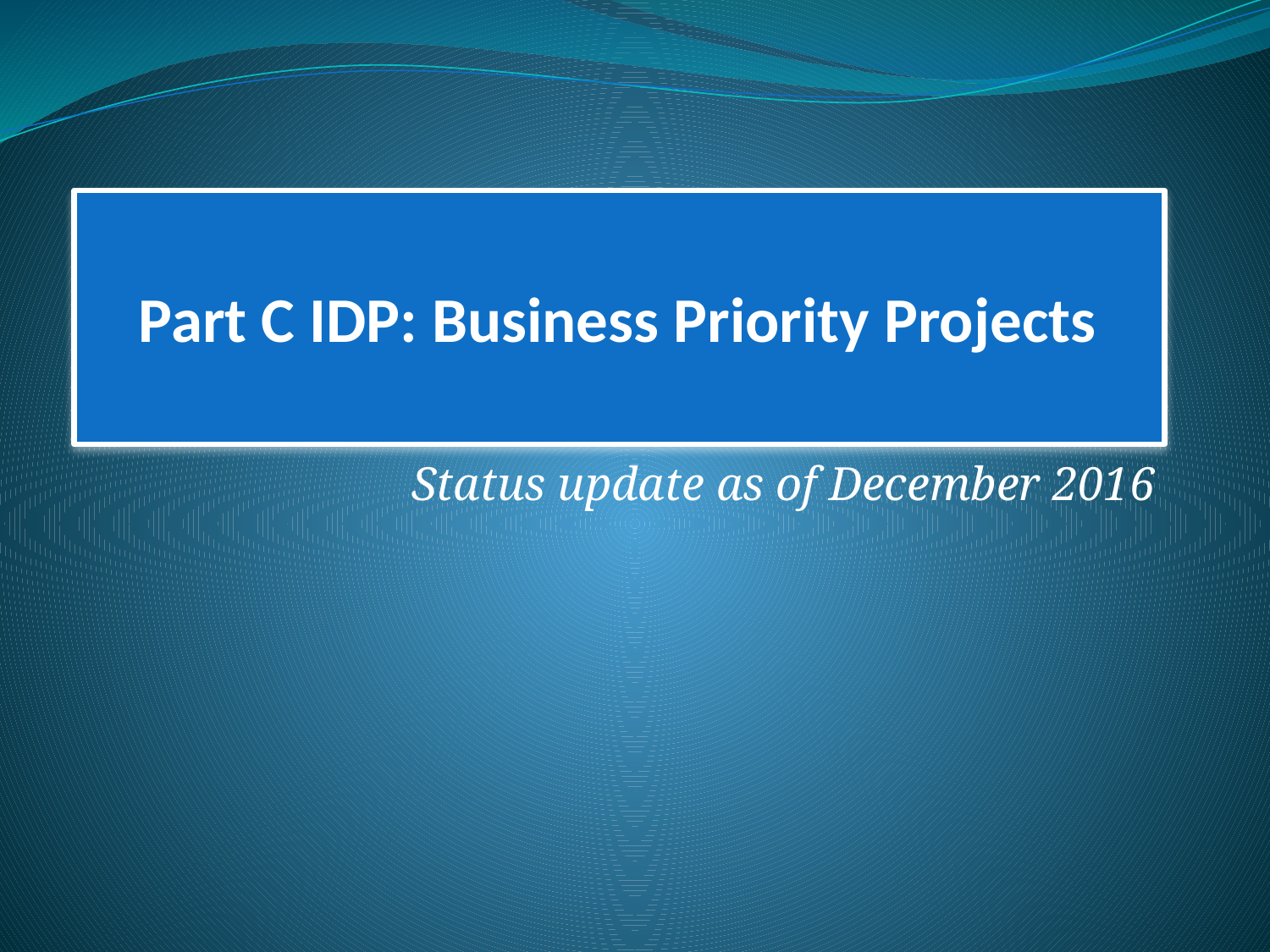

# Part C IDP: Business Priority Projects
Status update as of December 2016